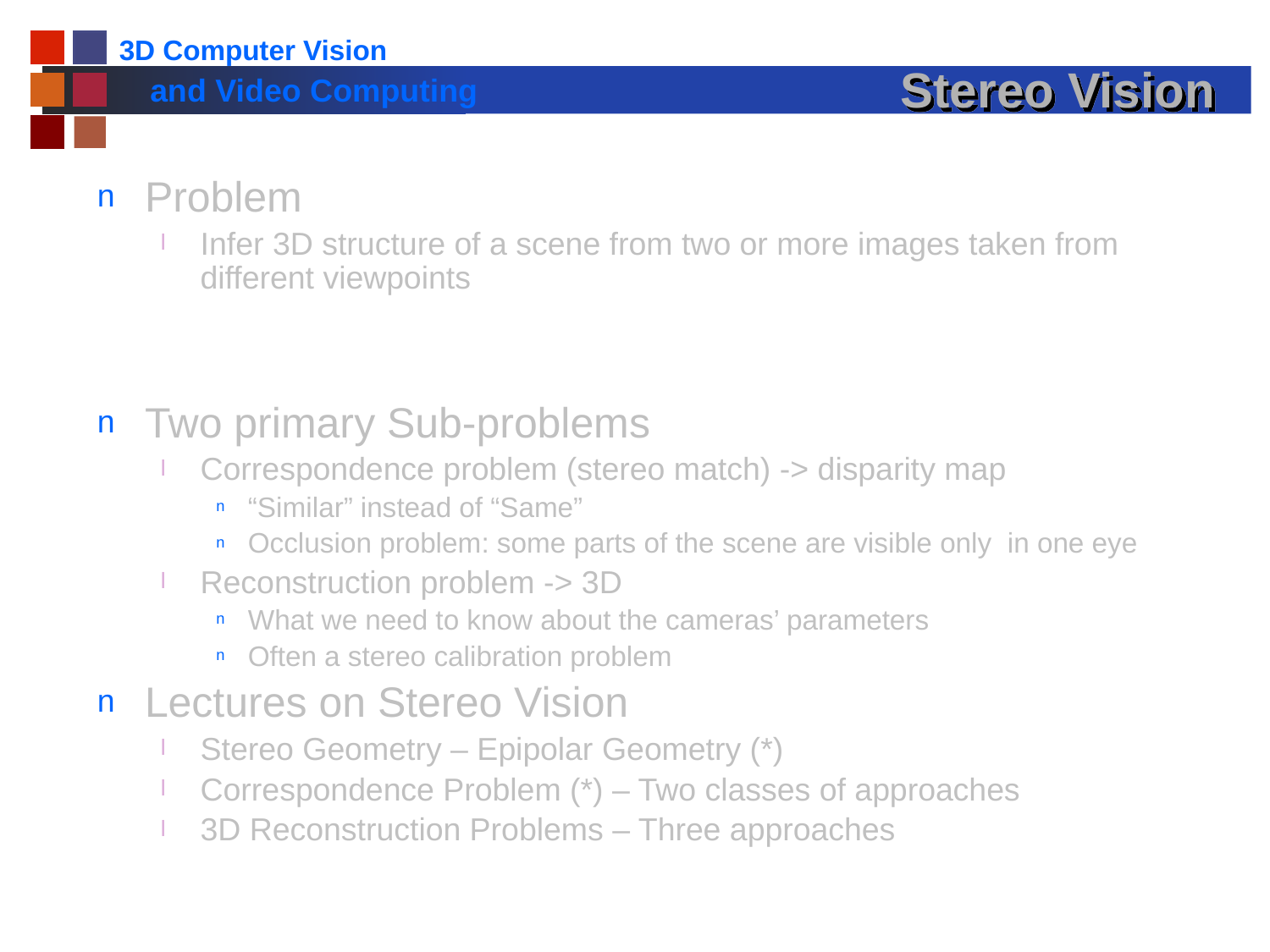

# Stereo Vision
Problem
Infer 3D structure of a scene from two or more images taken from different viewpoints

Two primary Sub-problems
Correspondence problem (stereo match) -> disparity map
“Similar” instead of “Same”
Occlusion problem: some parts of the scene are visible only  in one eye
Reconstruction problem -> 3D
What we need to know about the cameras’ parameters
Often a stereo calibration problem
Lectures on Stereo Vision
Stereo Geometry – Epipolar Geometry (*)
Correspondence Problem (*) – Two classes of approaches
3D Reconstruction Problems – Three approaches